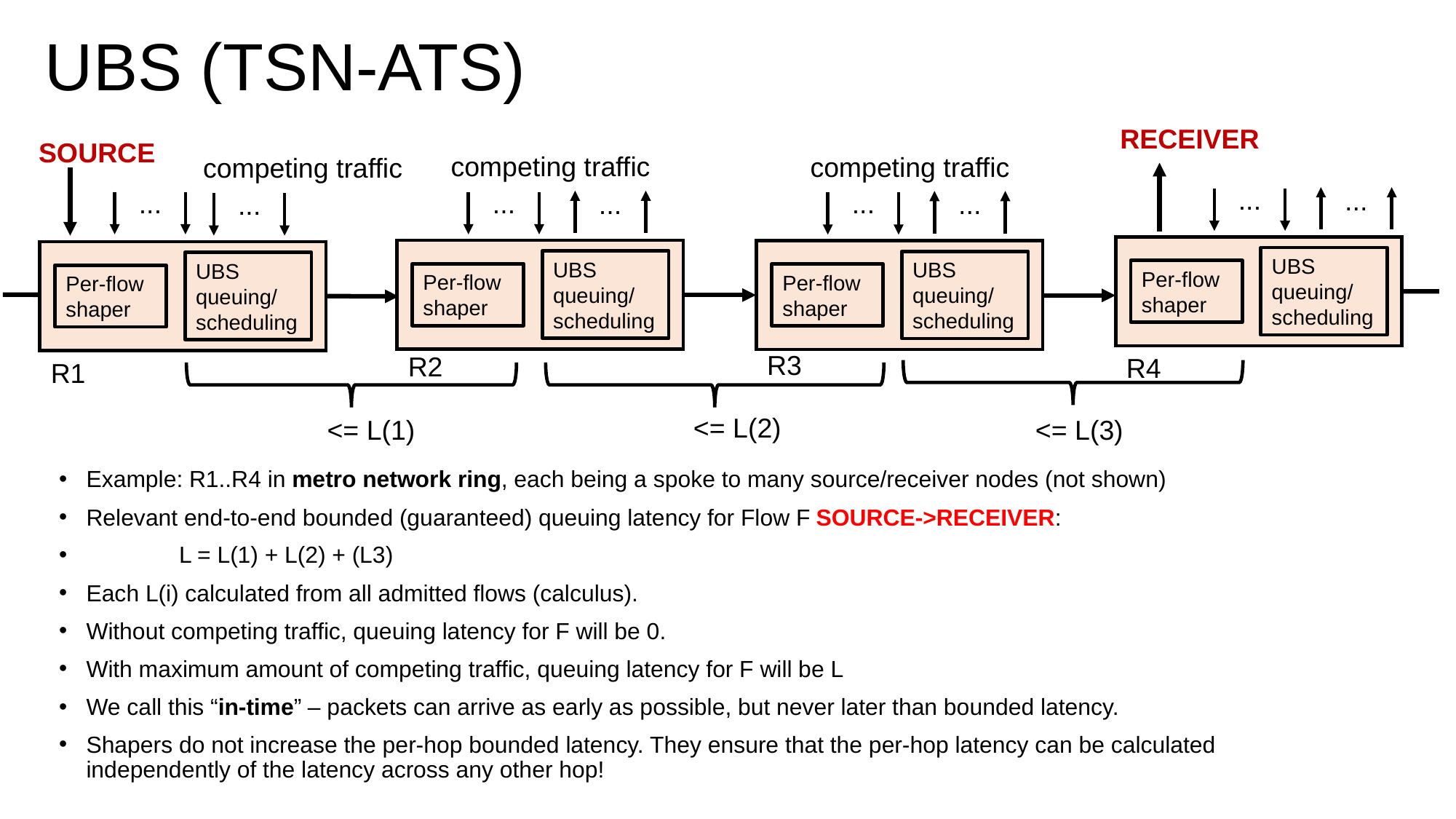

# UBS (TSN-ATS)
RECEIVER
SOURCE
competing traffic
competing traffic
competing traffic
...
...
...
...
...
...
...
...

UBS
queuing/
scheduling
UBS
queuing/
scheduling
UBS
queuing/
scheduling
UBS
queuing/
scheduling
Per-flow
shaper
Per-flow
shaper
Per-flow
shaper
Per-flow
shaper
R3

R2
R4
<= L(2)
<= L(3)
<= L(1)
R1
Example: R1..R4 in metro network ring, each being a spoke to many source/receiver nodes (not shown)
Relevant end-to-end bounded (guaranteed) queuing latency for Flow F SOURCE->RECEIVER:
	L = L(1) + L(2) + (L3)
Each L(i) calculated from all admitted flows (calculus).
Without competing traffic, queuing latency for F will be 0.
With maximum amount of competing traffic, queuing latency for F will be L
We call this “in-time” – packets can arrive as early as possible, but never later than bounded latency.
Shapers do not increase the per-hop bounded latency. They ensure that the per-hop latency can be calculated independently of the latency across any other hop!